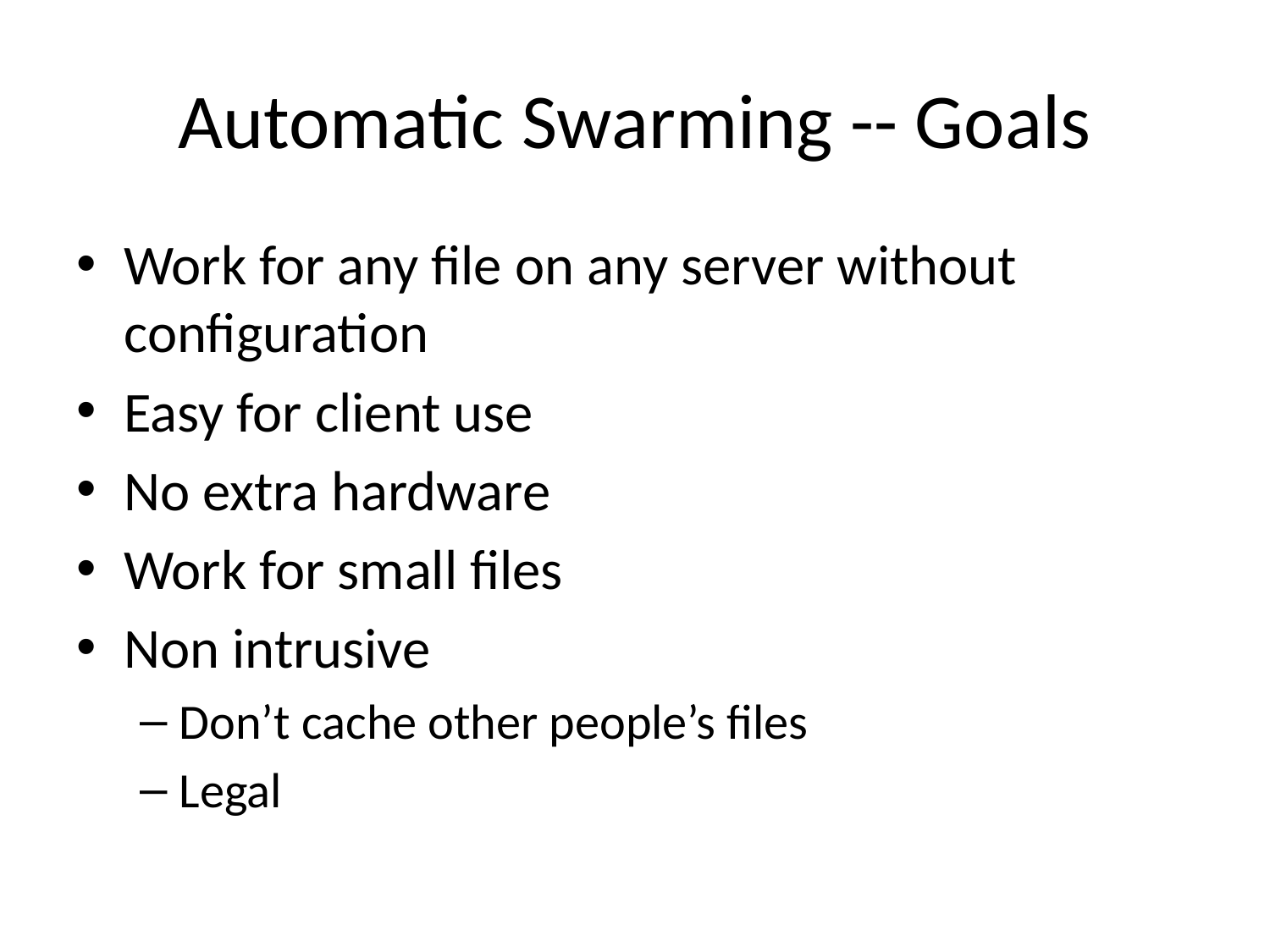

# Automatic Swarming -- Goals
Work for any file on any server without configuration
Easy for client use
No extra hardware
Work for small files
Non intrusive
Don’t cache other people’s files
Legal